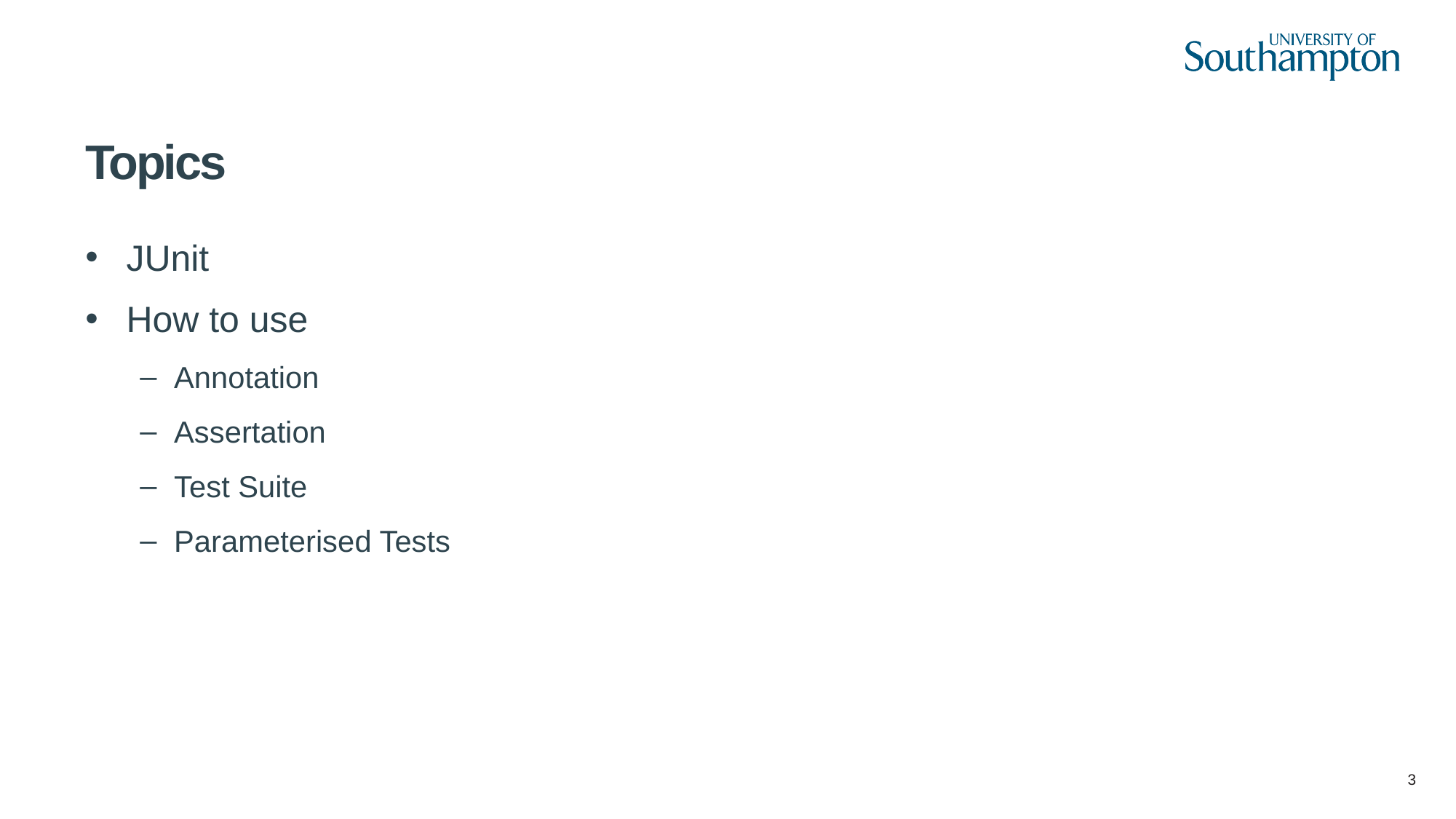

# Topics
JUnit
How to use
Annotation
Assertation
Test Suite
Parameterised Tests